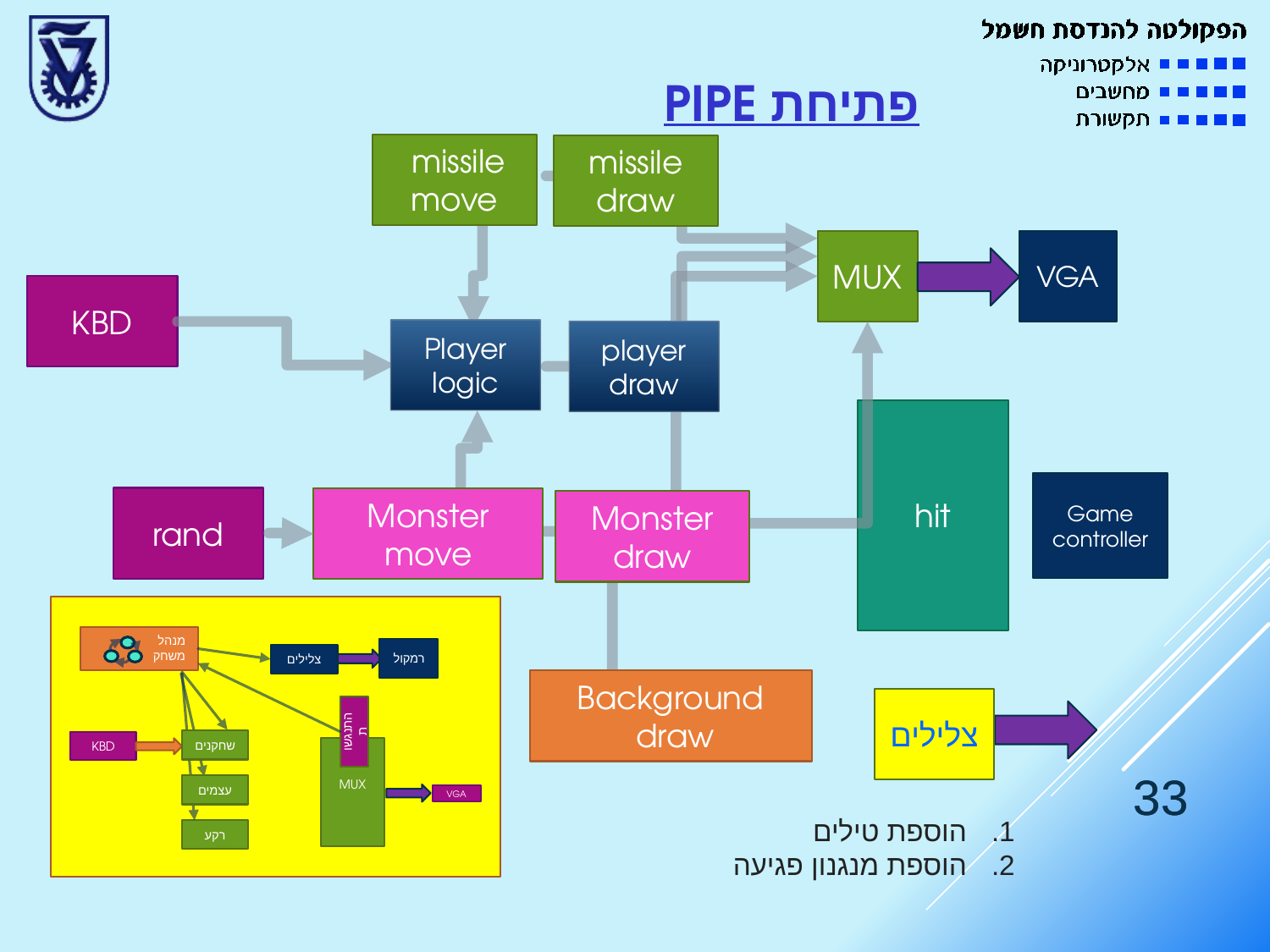

# פתיחת PIPE
missile
move
missile
draw

MUX
VGA
KBD
Player logic
player
draw
hit
Game controller
rand
Monster
move
Monster
draw

מנהל
משחק

רמקול
צלילים

התנגשות

שחקנים
KBD
MUX

עצמים
VGA
רקע
Background draw

צלילים
33
33
הוספת טילים
הוספת מנגנון פגיעה